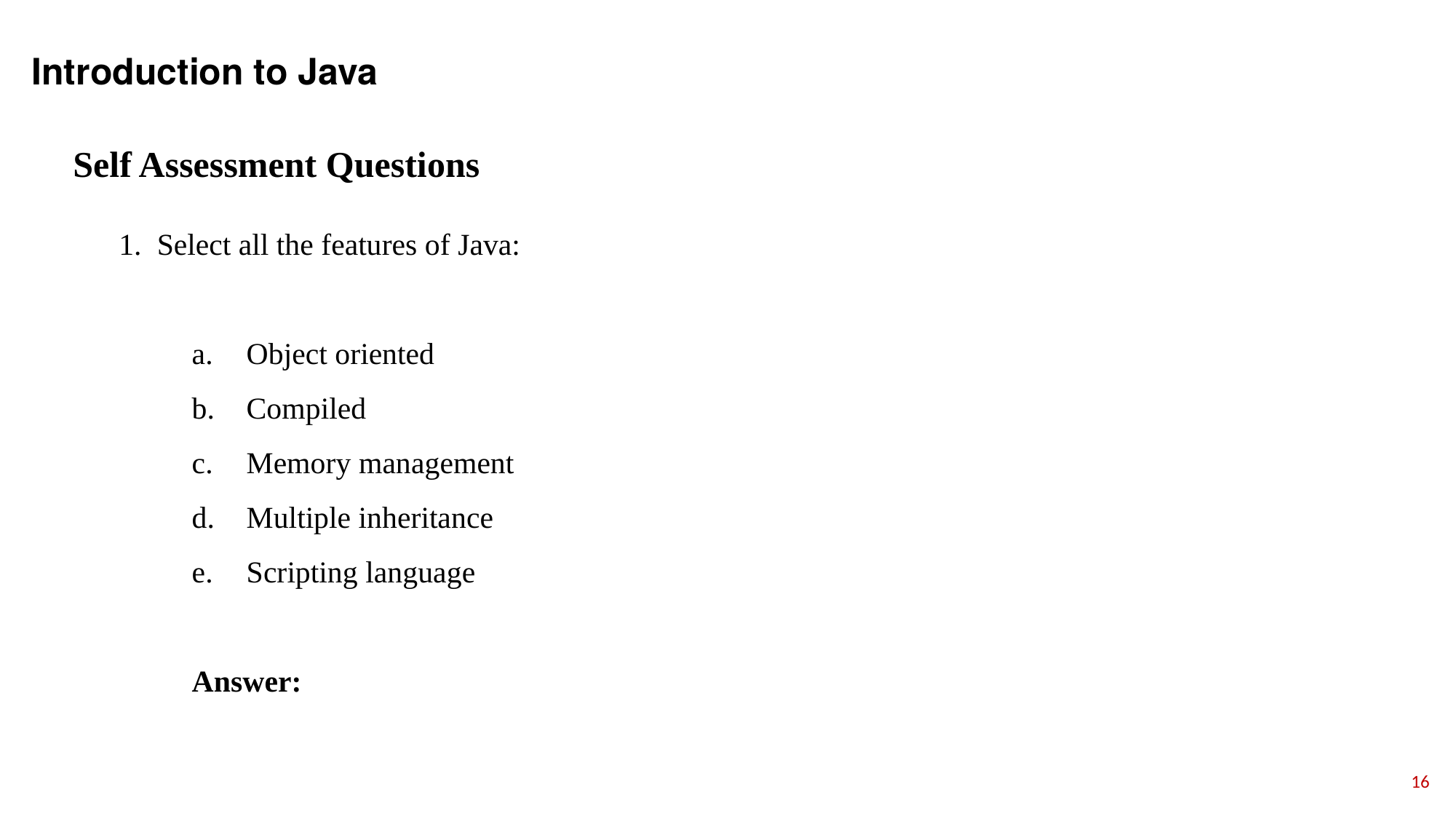

Introduction to Java
Self Assessment Questions
Select all the features of Java:

Object oriented
Compiled
Memory management
Multiple inheritance
Scripting language

Answer:

16